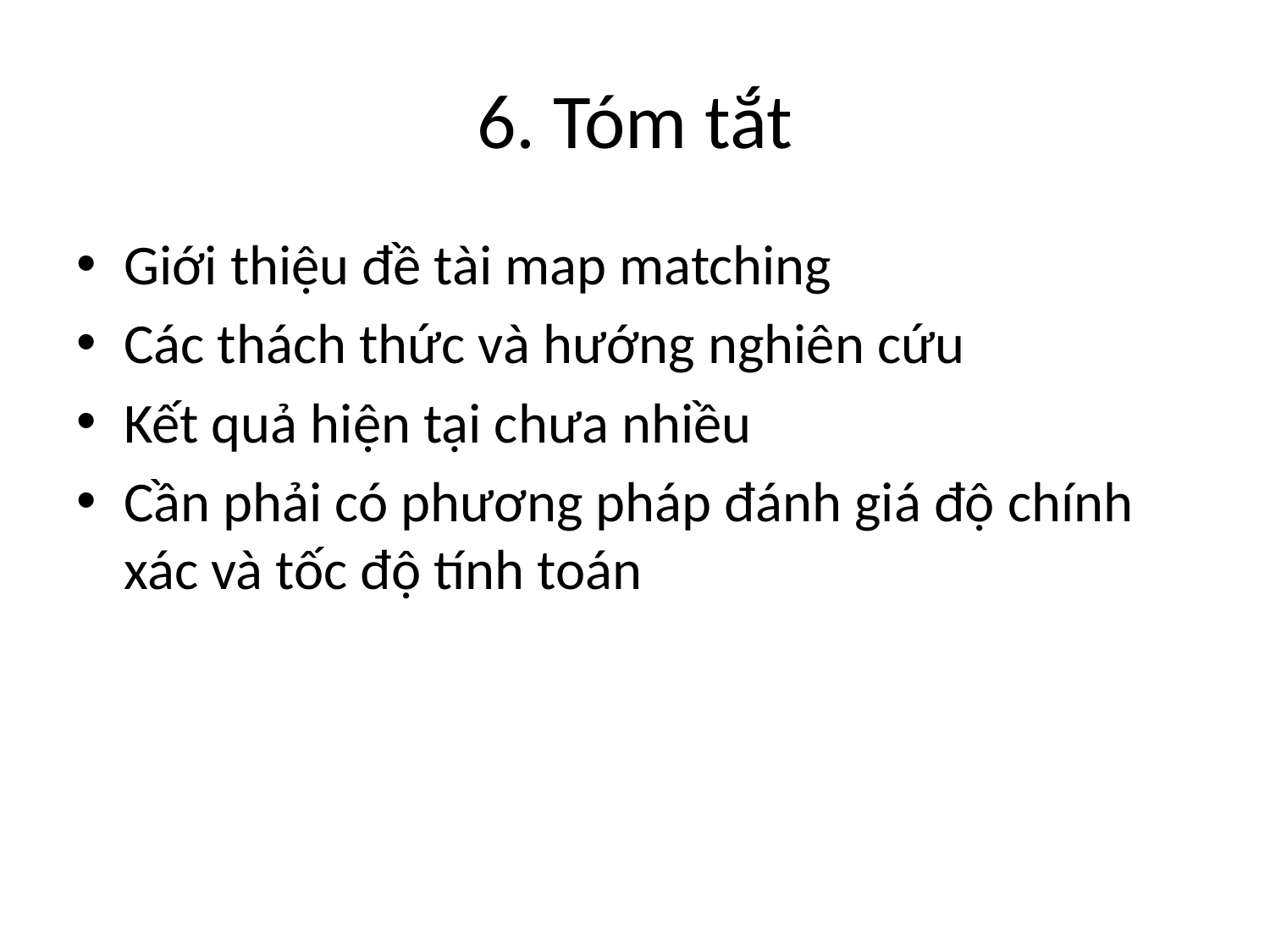

# 6. Tóm tắt
Giới thiệu đề tài map matching
Các thách thức và hướng nghiên cứu
Kết quả hiện tại chưa nhiều
Cần phải có phương pháp đánh giá độ chính xác và tốc độ tính toán